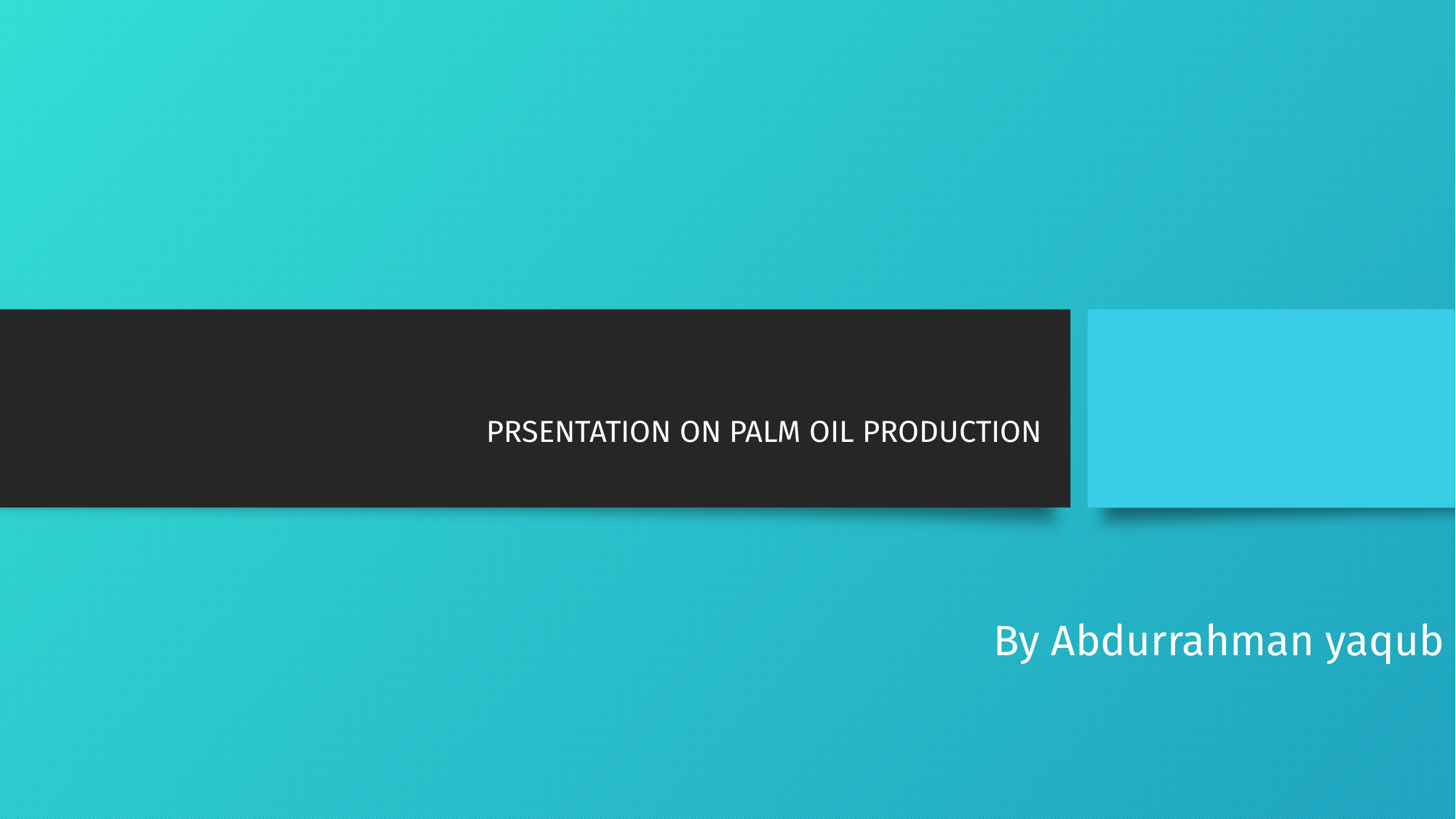

# PRSENTATION ON PALM OIL PRODUCTION
By Abdurrahman yaqub